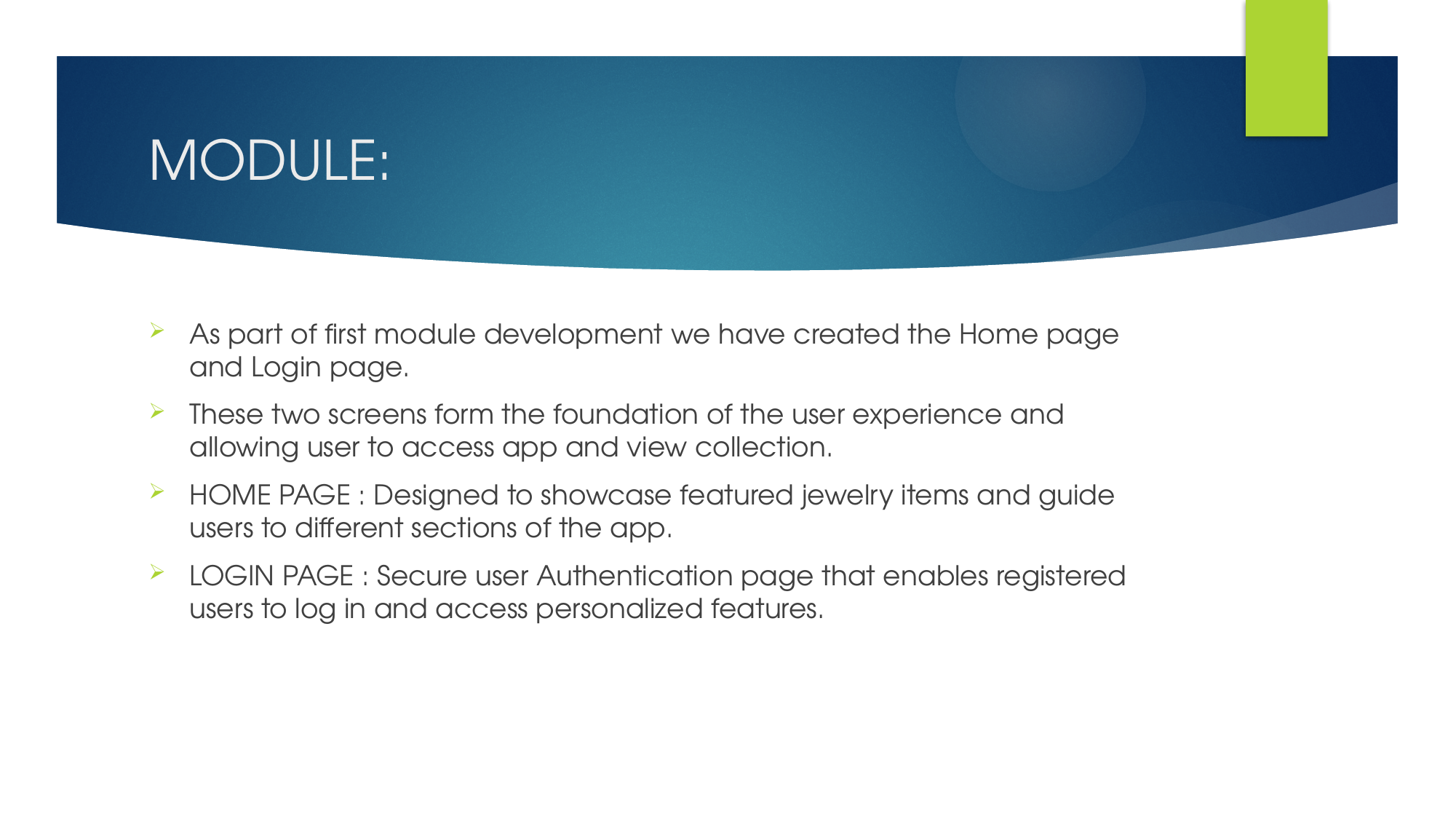

# MODULE:
As part of first module development we have created the Home page and Login page.
These two screens form the foundation of the user experience and allowing user to access app and view collection.
HOME PAGE : Designed to showcase featured jewelry items and guide users to different sections of the app.
LOGIN PAGE : Secure user Authentication page that enables registered users to log in and access personalized features.